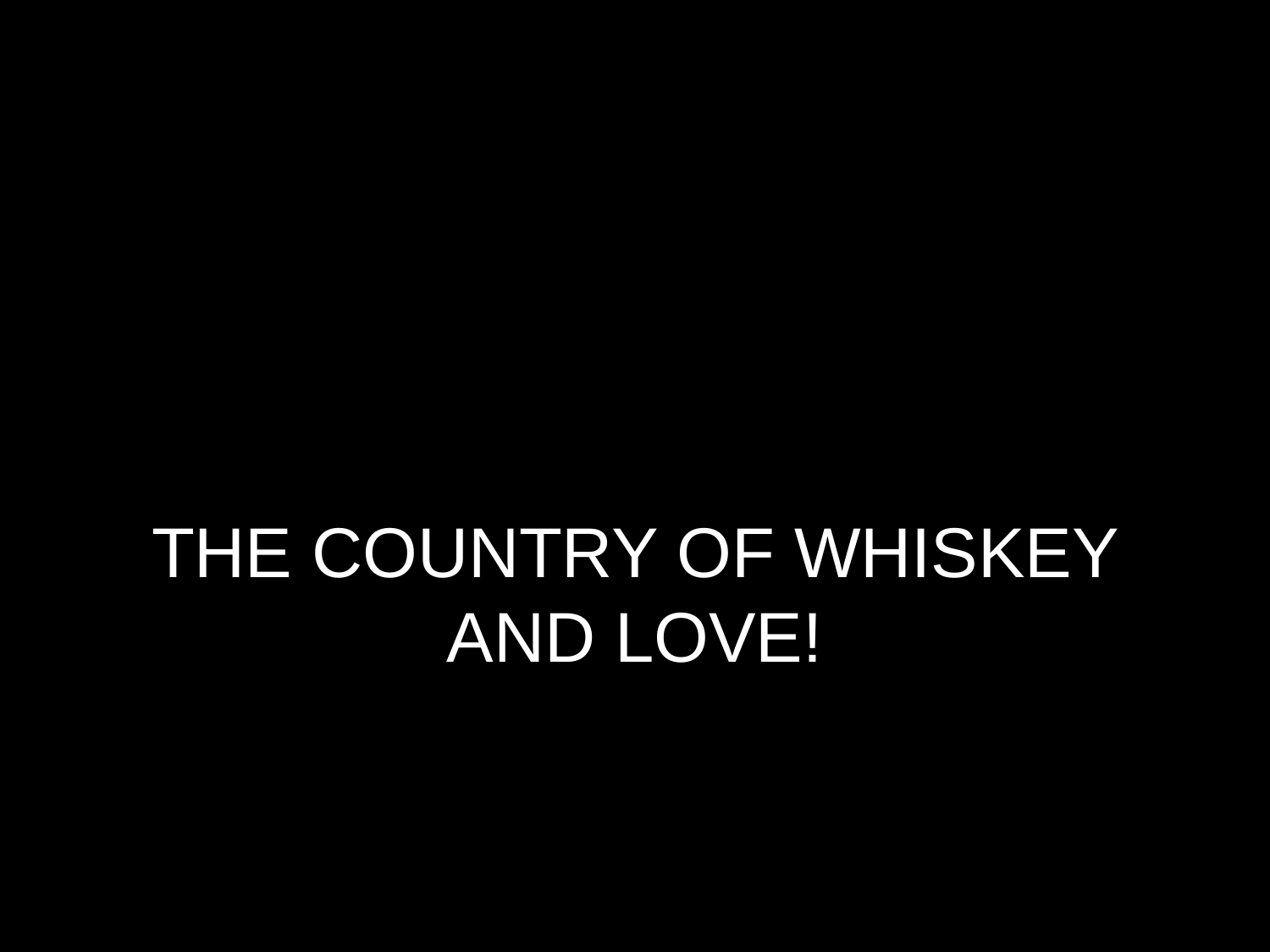

# THE COUNTRY OF WHISKEY AND LOVE!